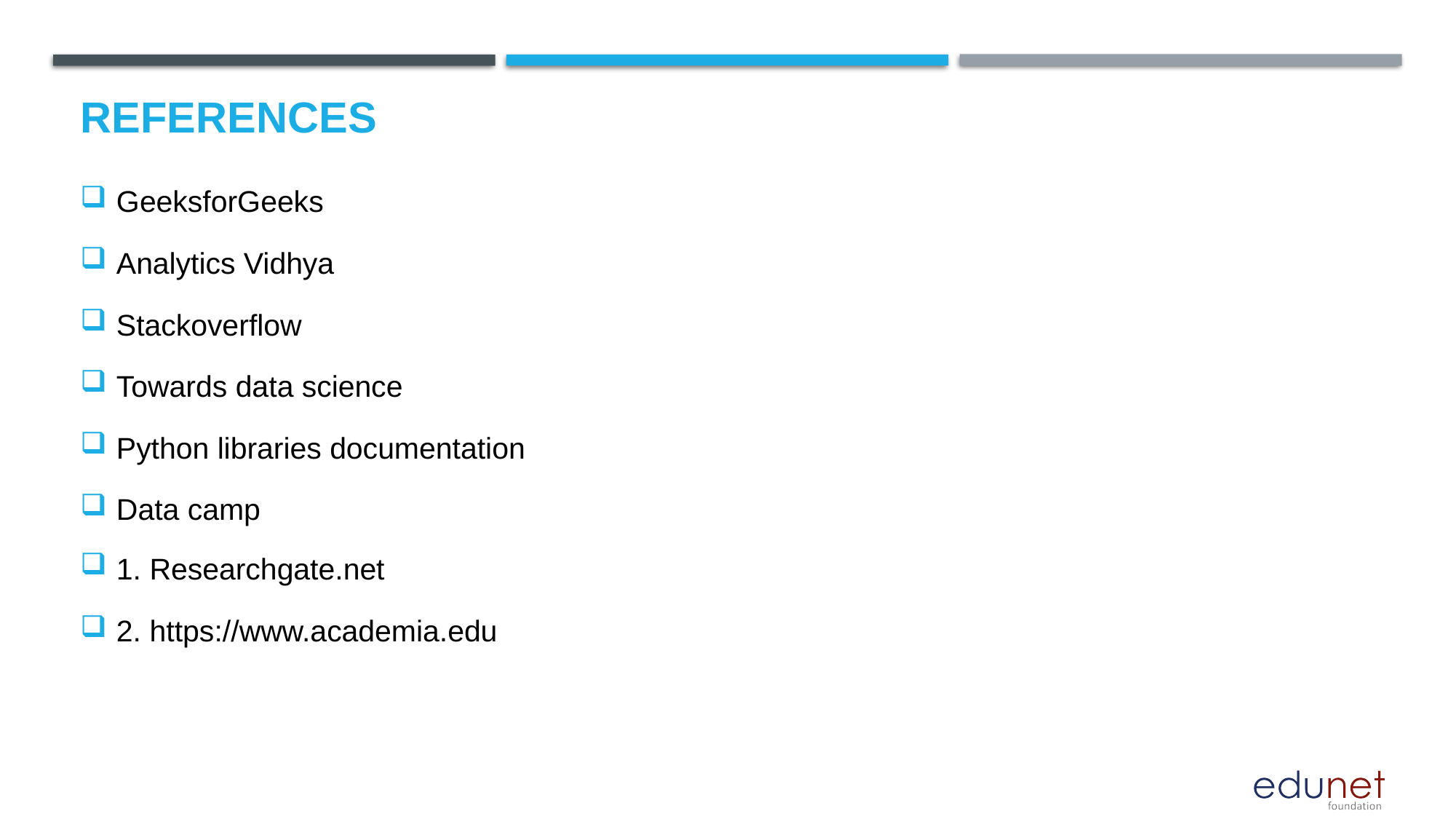

# References
GeeksforGeeks
Analytics Vidhya
Stackoverflow
Towards data science
Python libraries documentation
Data camp
1. Researchgate.net
2. https://www.academia.edu